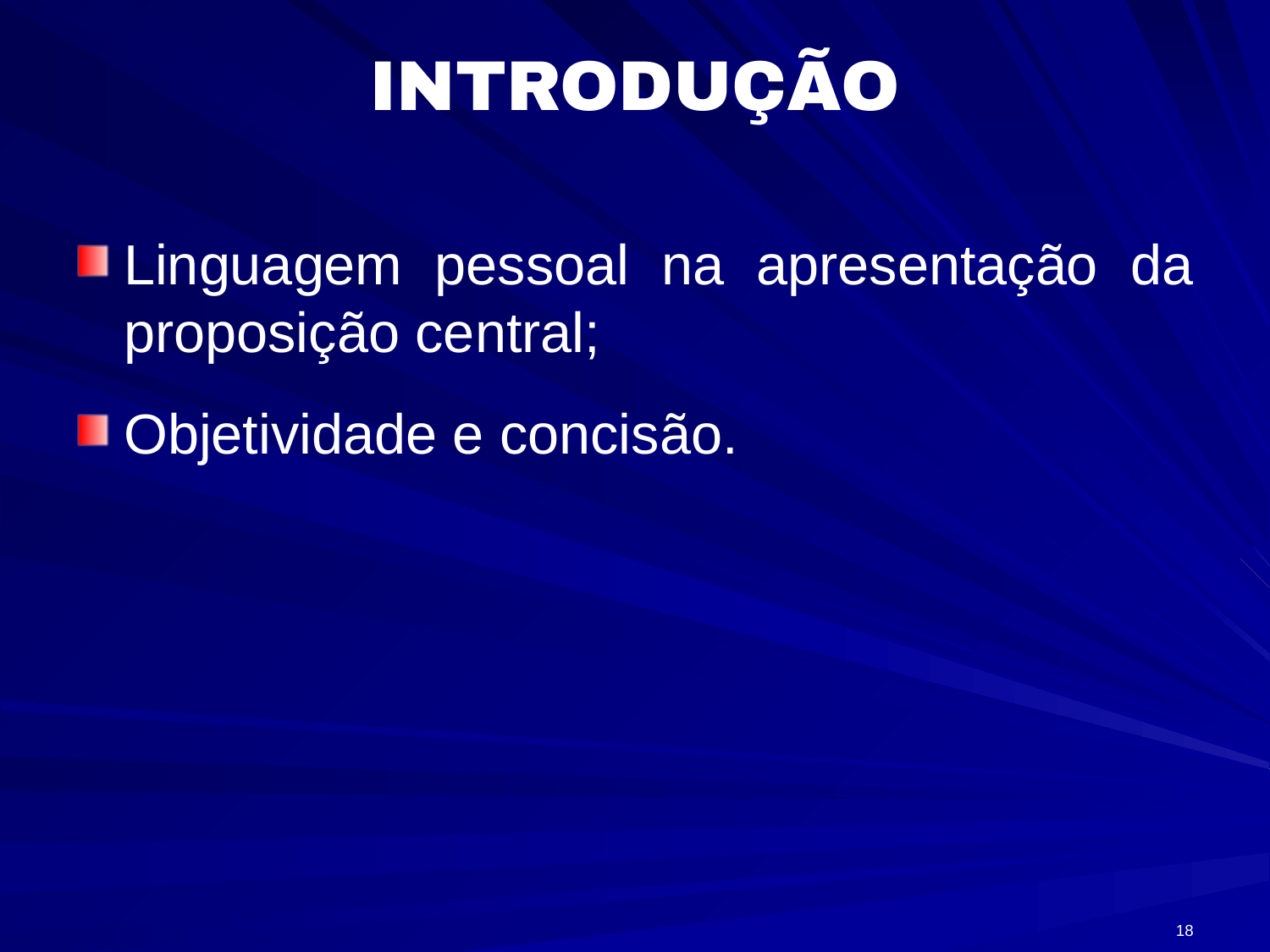

# INTRODUÇÃO
Linguagem pessoal na apresentação da proposição central;
Objetividade e concisão.
18